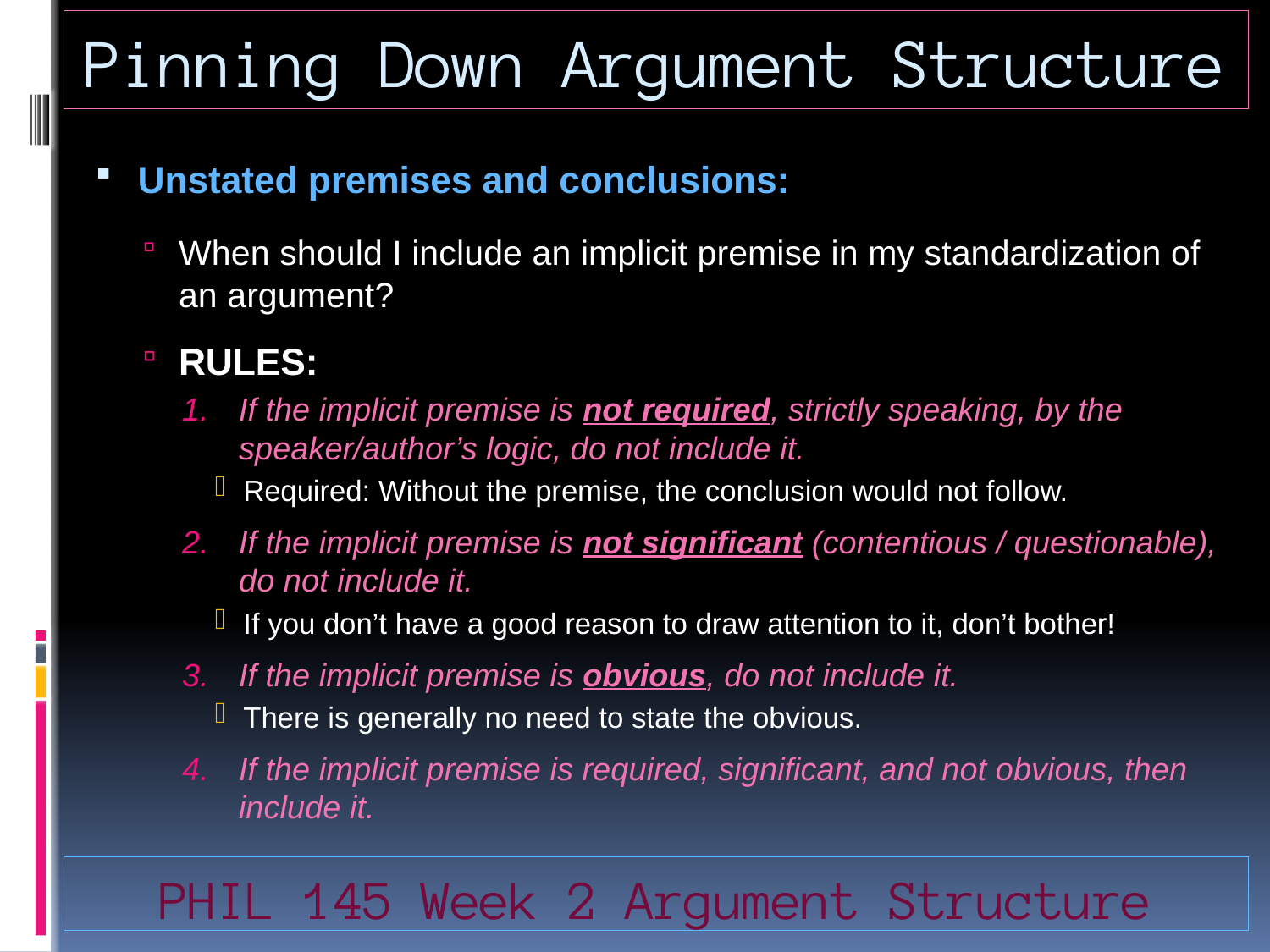

# Pinning Down Argument Structure
Unstated premises and conclusions:

When should I include an implicit premise in my standardization of an argument?
RULES:
If the implicit premise is not required, strictly speaking, by the speaker/author’s logic, do not include it.
Required: Without the premise, the conclusion would not follow.
If the implicit premise is not significant (contentious / questionable), do not include it.
If you don’t have a good reason to draw attention to it, don’t bother!
If the implicit premise is obvious, do not include it.
There is generally no need to state the obvious.
If the implicit premise is required, significant, and not obvious, then include it.
PHIL 145 Week 2 Argument Structure